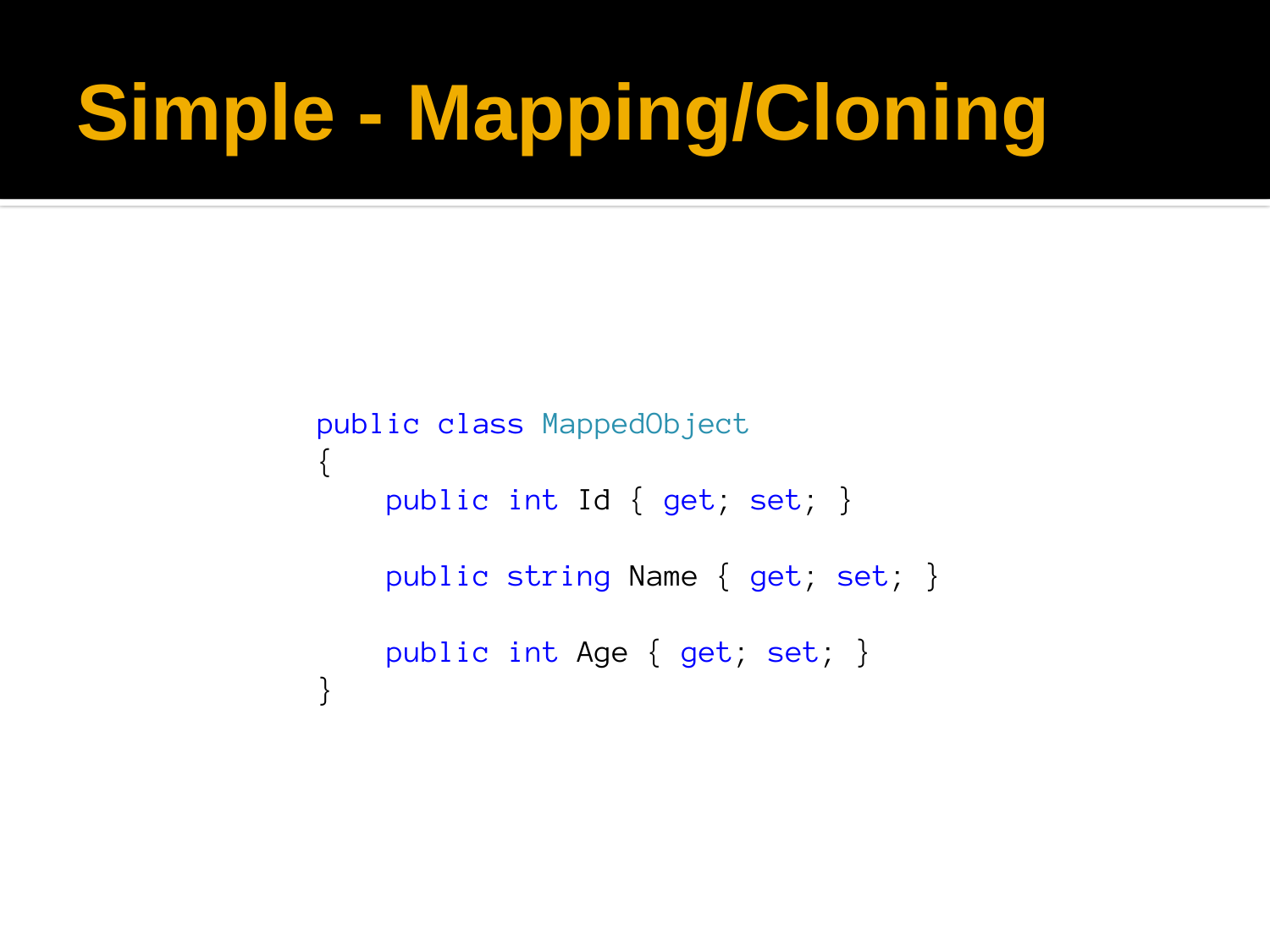

# Simple - Mapping/Cloning
public class MappedObject
{
    public int Id { get; set; }

    public string Name { get; set; }

    public int Age { get; set; }
}